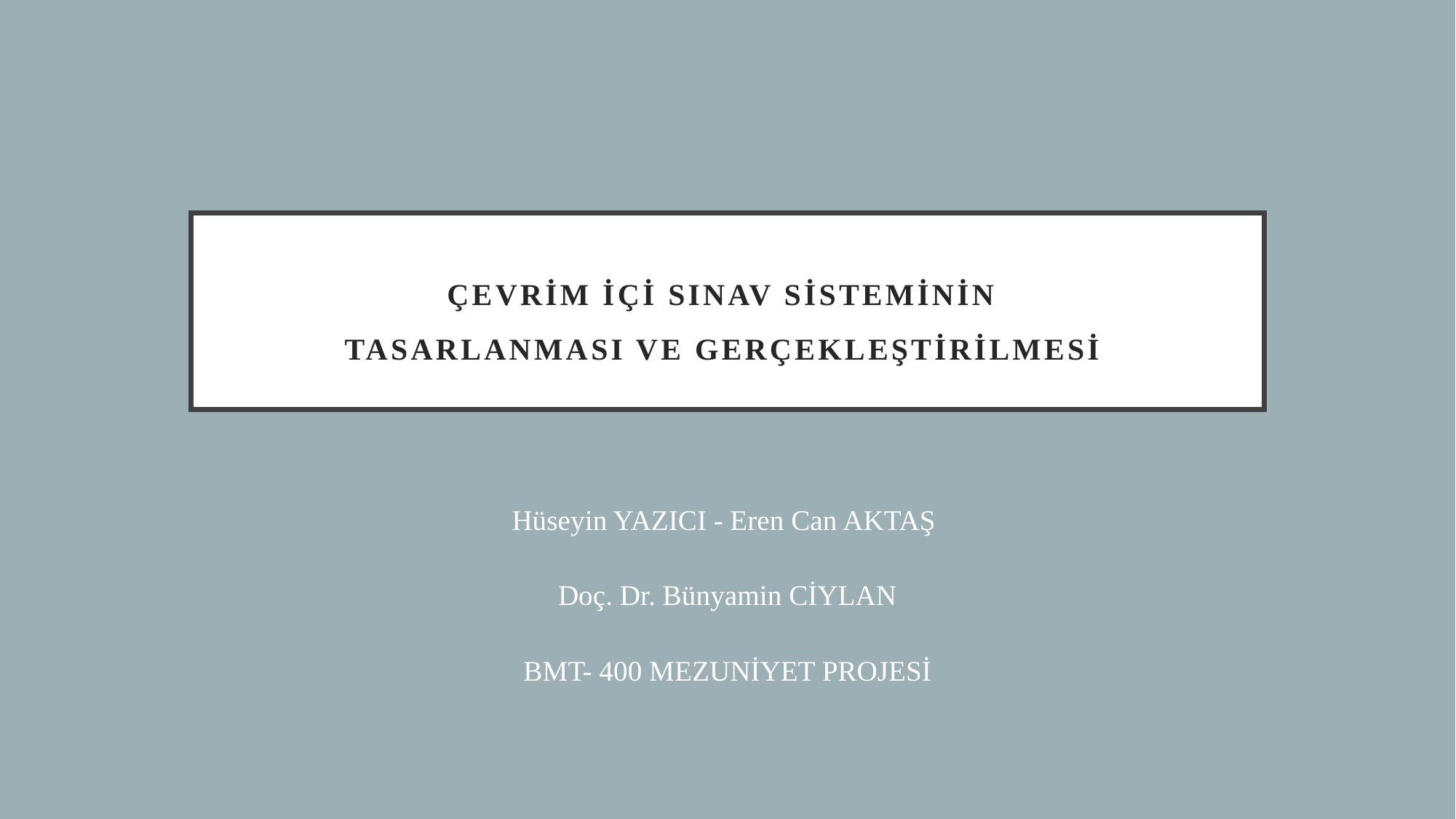

# ÇEVRİM İÇİ sINAV SİSTEMİNİN TASARLANMASI VE GERÇEKLEŞTİRİLMESİ
Hüseyin YAZICI - Eren Can AKTAŞ
Doç. Dr. Bünyamin CİYLAN
BMT- 400 MEZUNİYET PROJESİ